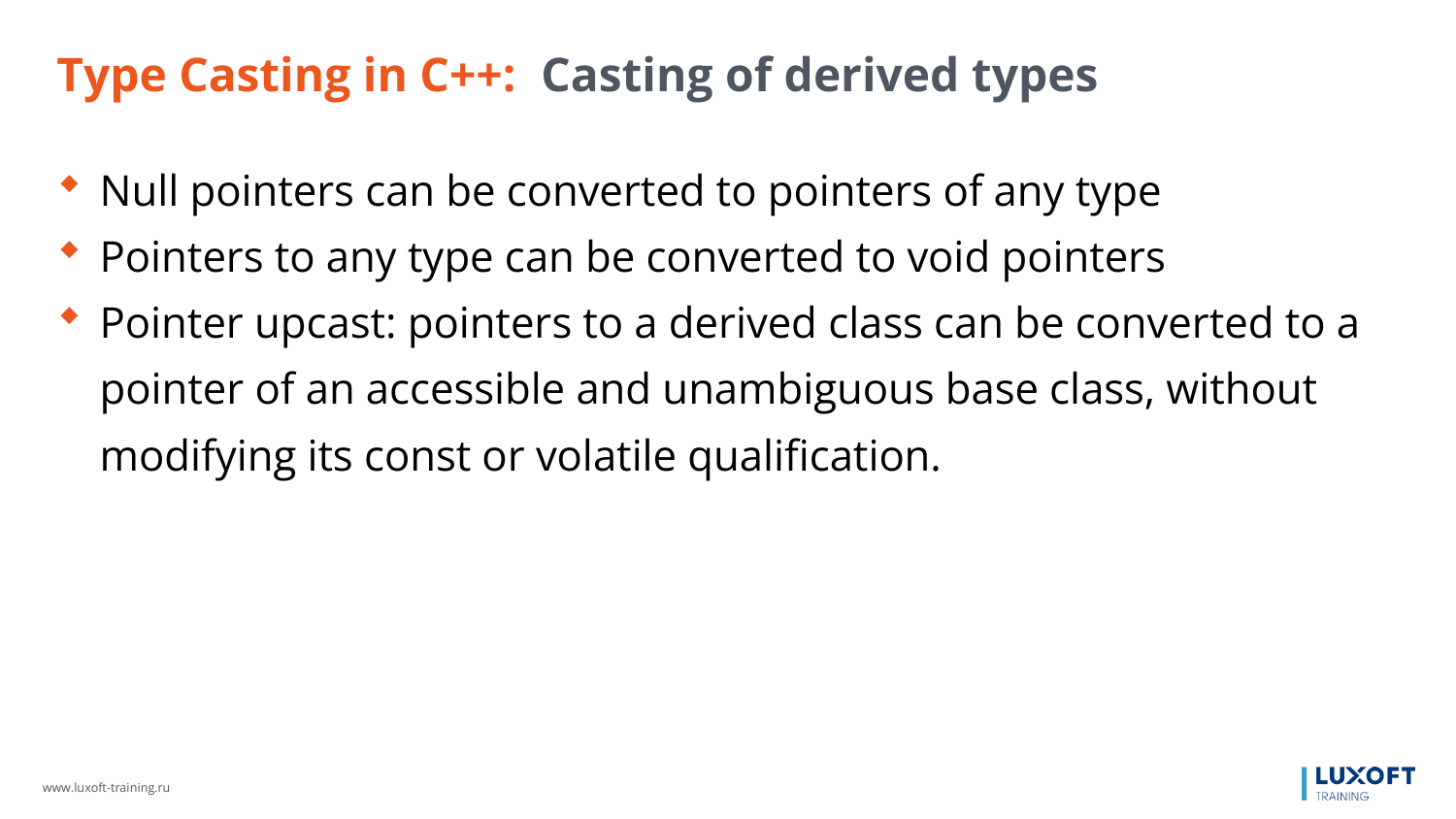

Type Casting in C++:  Casting of derived types
Null pointers can be converted to pointers of any type
Pointers to any type can be converted to void pointers
Pointer upcast: pointers to a derived class can be converted to a pointer of an accessible and unambiguous base class, without modifying its const or volatile qualification.